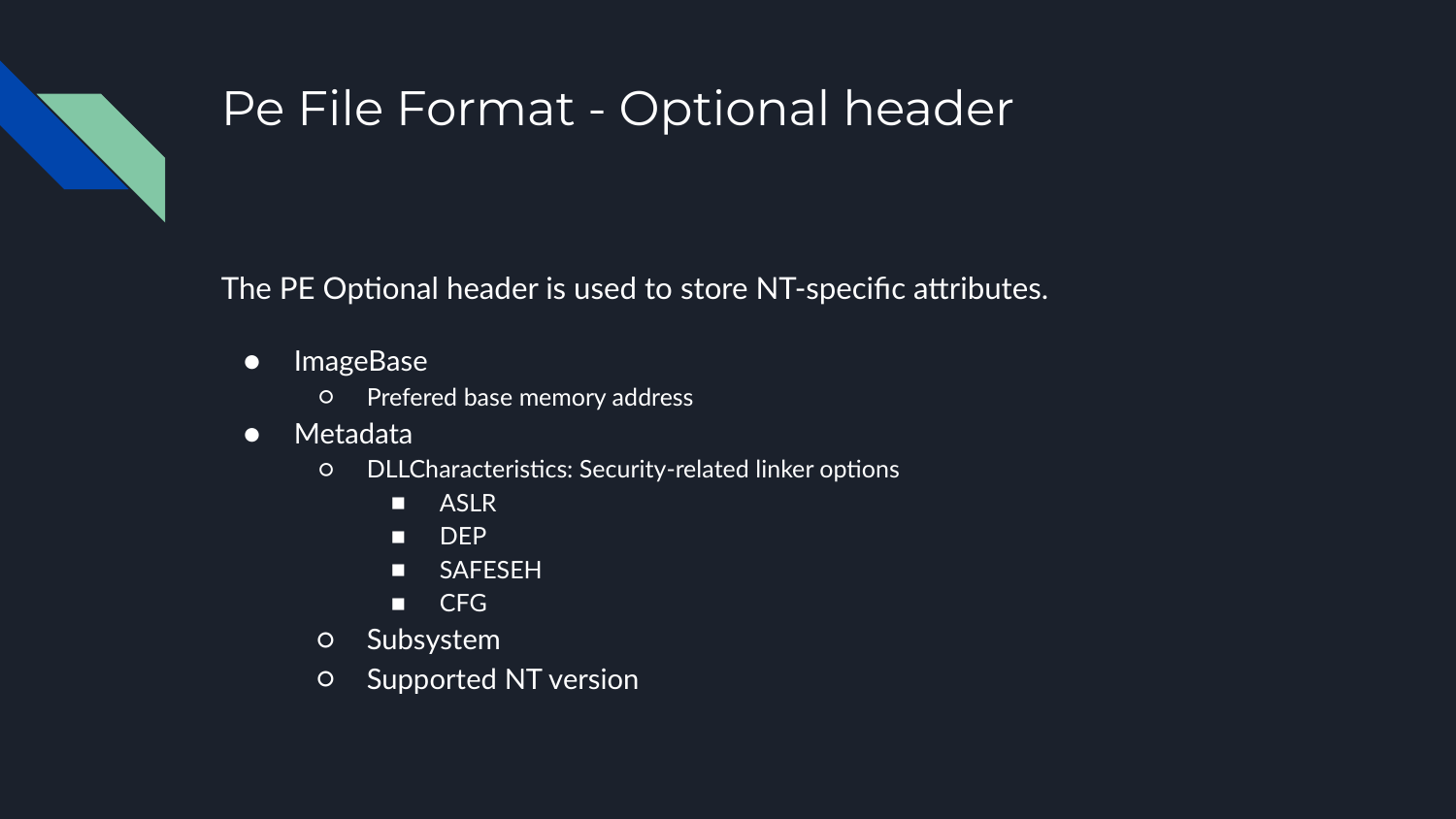

# Pe File Format - Optional header
The PE Optional header is used to store NT-specific attributes.
ImageBase
Prefered base memory address
Metadata
DLLCharacteristics: Security-related linker options
ASLR
DEP
SAFESEH
CFG
Subsystem
Supported NT version